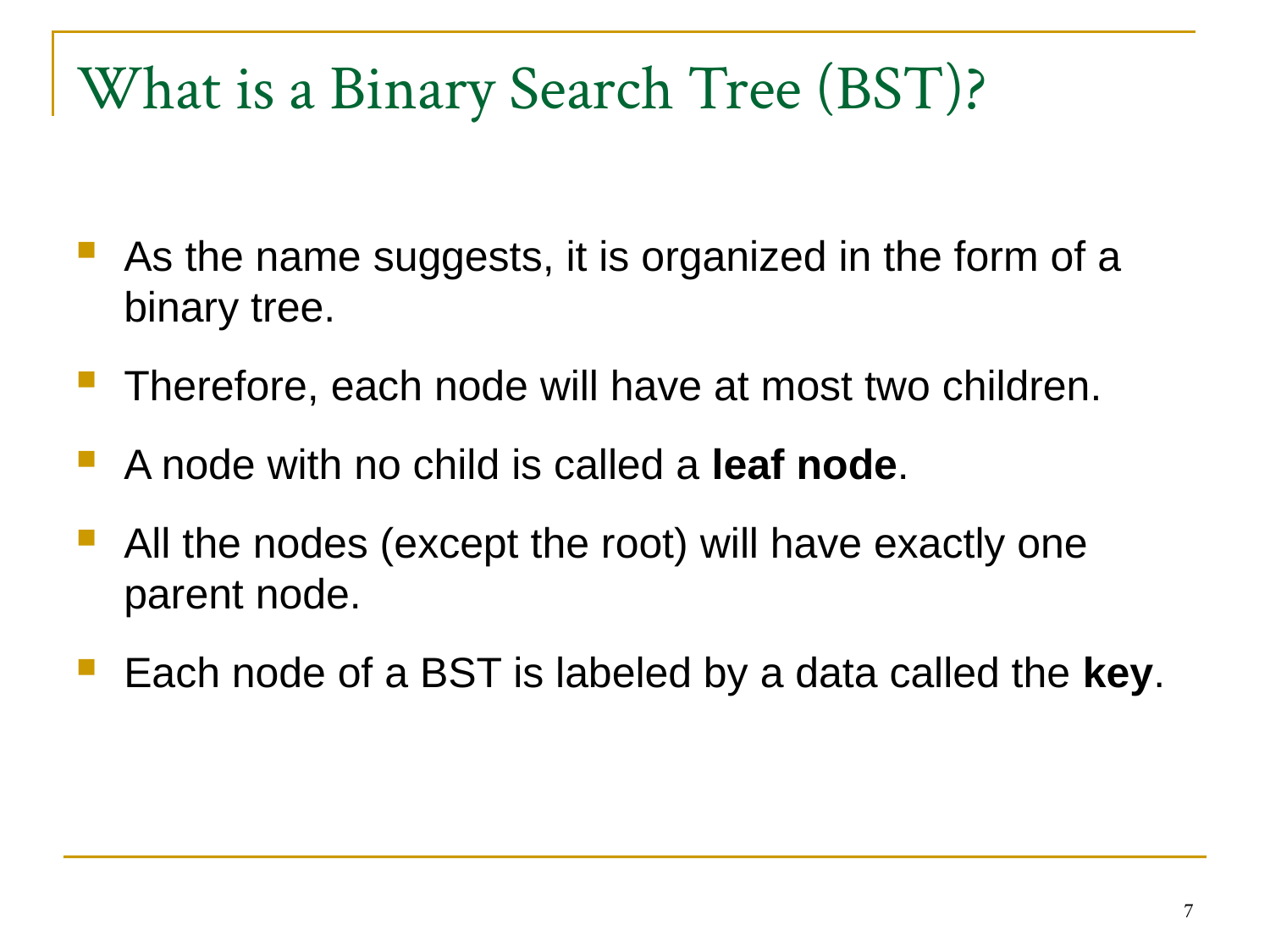

# What is a Binary Search Tree (BST)?
As the name suggests, it is organized in the form of a binary tree.

Therefore, each node will have at most two children.

A node with no child is called a leaf node.

All the nodes (except the root) will have exactly one parent node.

Each node of a BST is labeled by a data called the key.
7